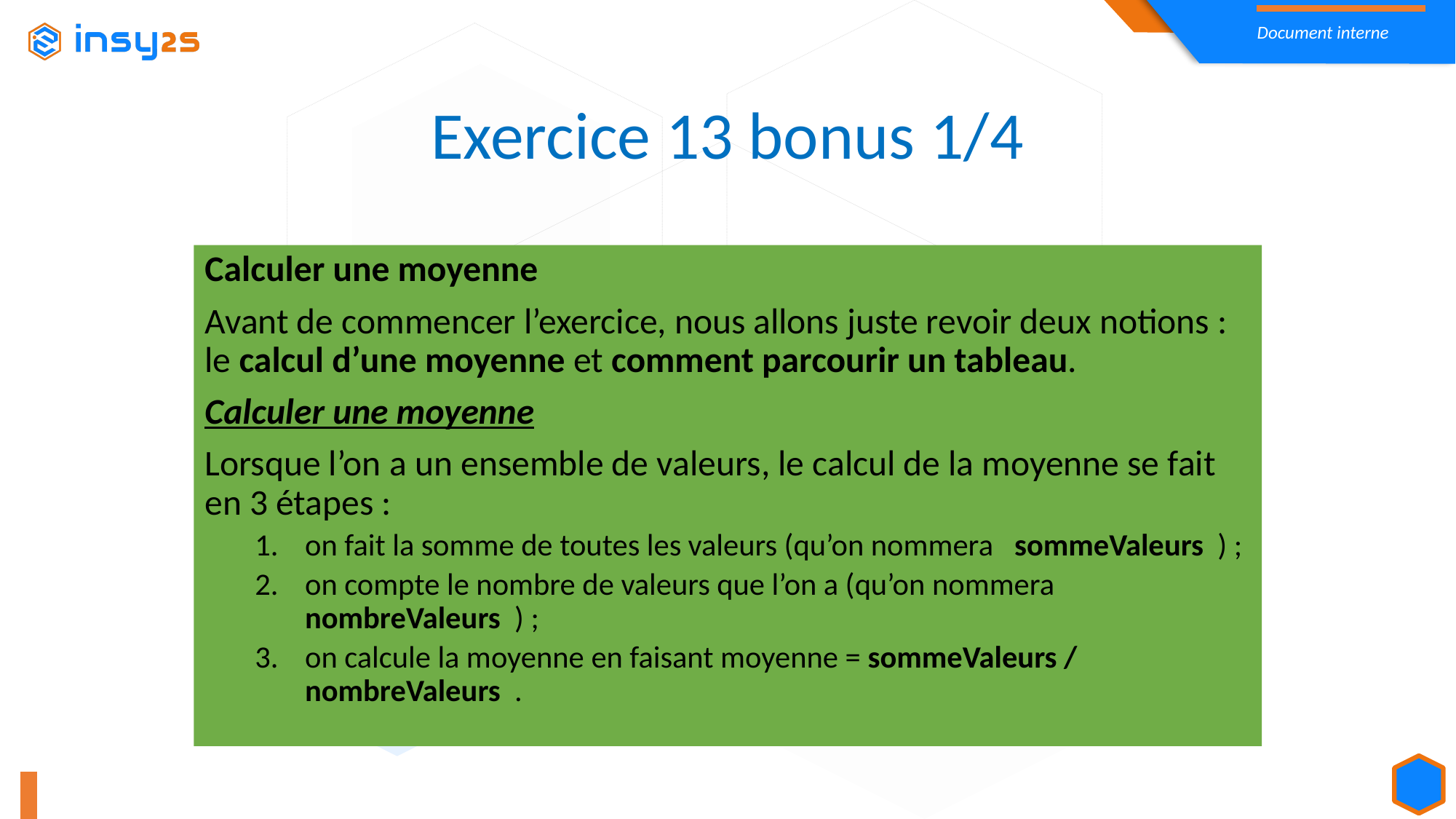

Exercice 13 bonus 1/4
Calculer une moyenne
Avant de commencer l’exercice, nous allons juste revoir deux notions : le calcul d’une moyenne et comment parcourir un tableau.
Calculer une moyenne
Lorsque l’on a un ensemble de valeurs, le calcul de la moyenne se fait en 3 étapes :
on fait la somme de toutes les valeurs (qu’on nommera   sommeValeurs  ) ;
on compte le nombre de valeurs que l’on a (qu’on nommera   nombreValeurs  ) ;
on calcule la moyenne en faisant moyenne = sommeValeurs / nombreValeurs  .